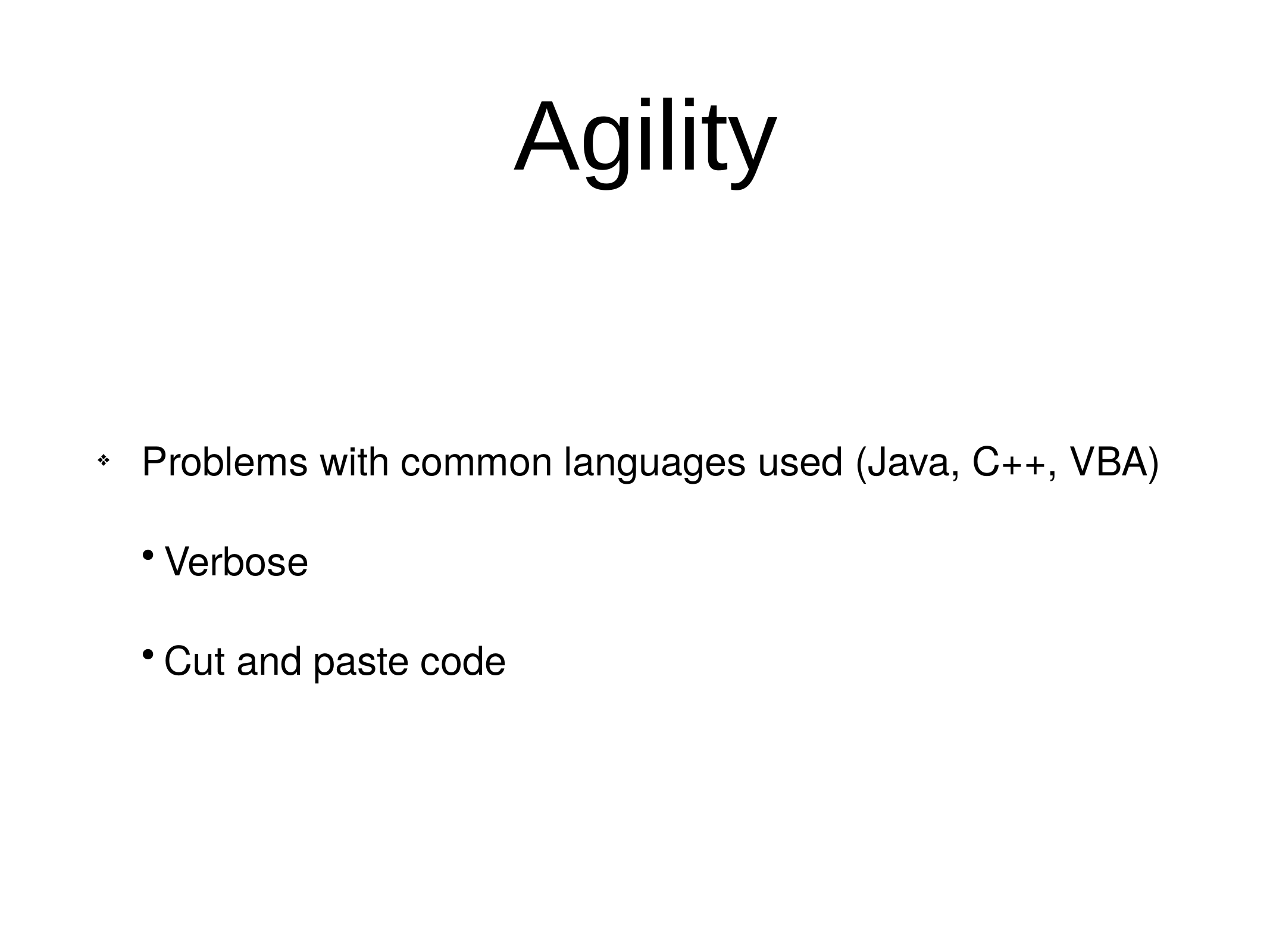

# Agility
Problems with common languages used (Java, C++, VBA)
Verbose
Cut and paste code